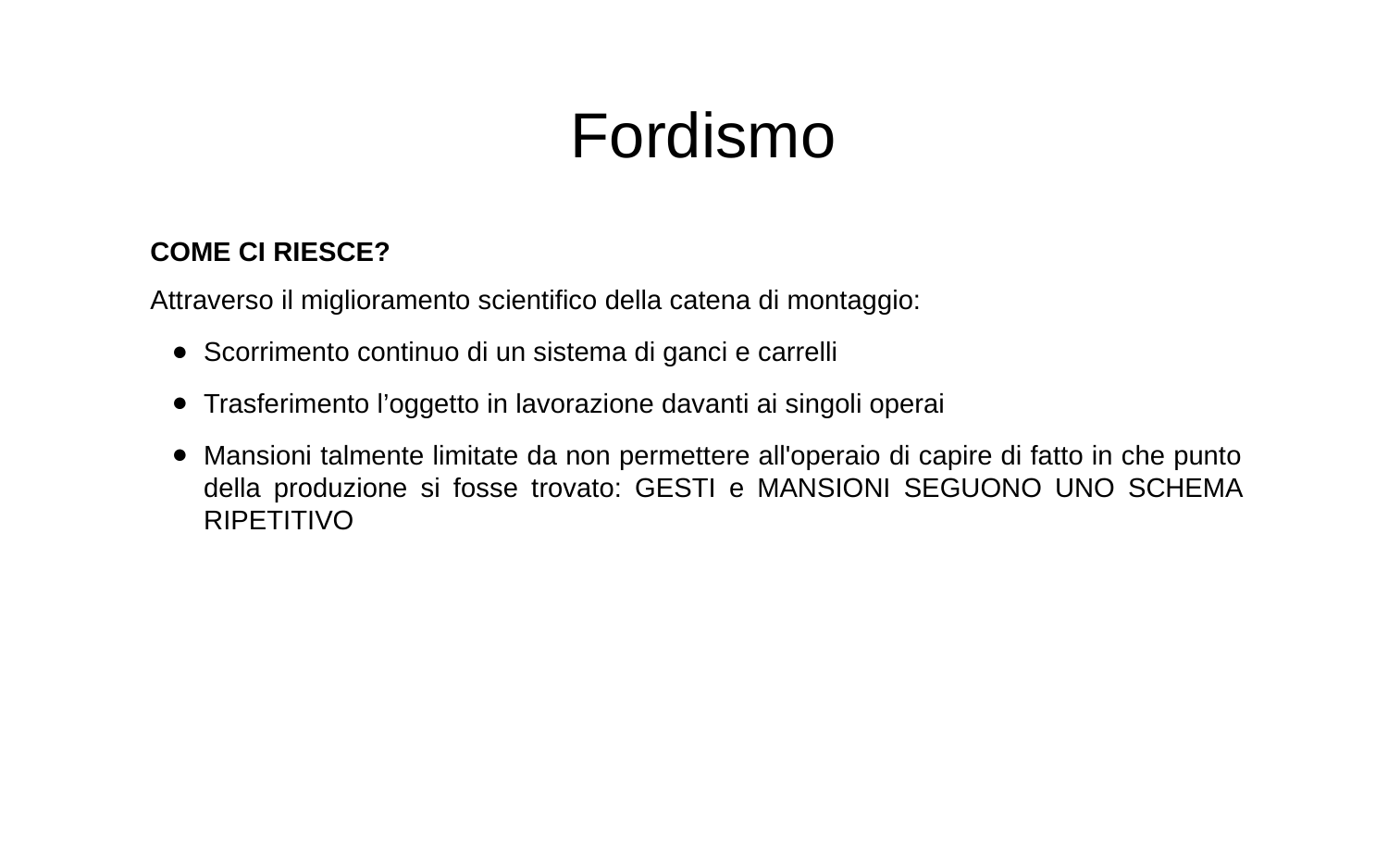

Fordismo
COME CI RIESCE?
Attraverso il miglioramento scientifico della catena di montaggio:
Scorrimento continuo di un sistema di ganci e carrelli
Trasferimento l’oggetto in lavorazione davanti ai singoli operai
Mansioni talmente limitate da non permettere all'operaio di capire di fatto in che punto della produzione si fosse trovato: GESTI e MANSIONI SEGUONO UNO SCHEMA RIPETITIVO